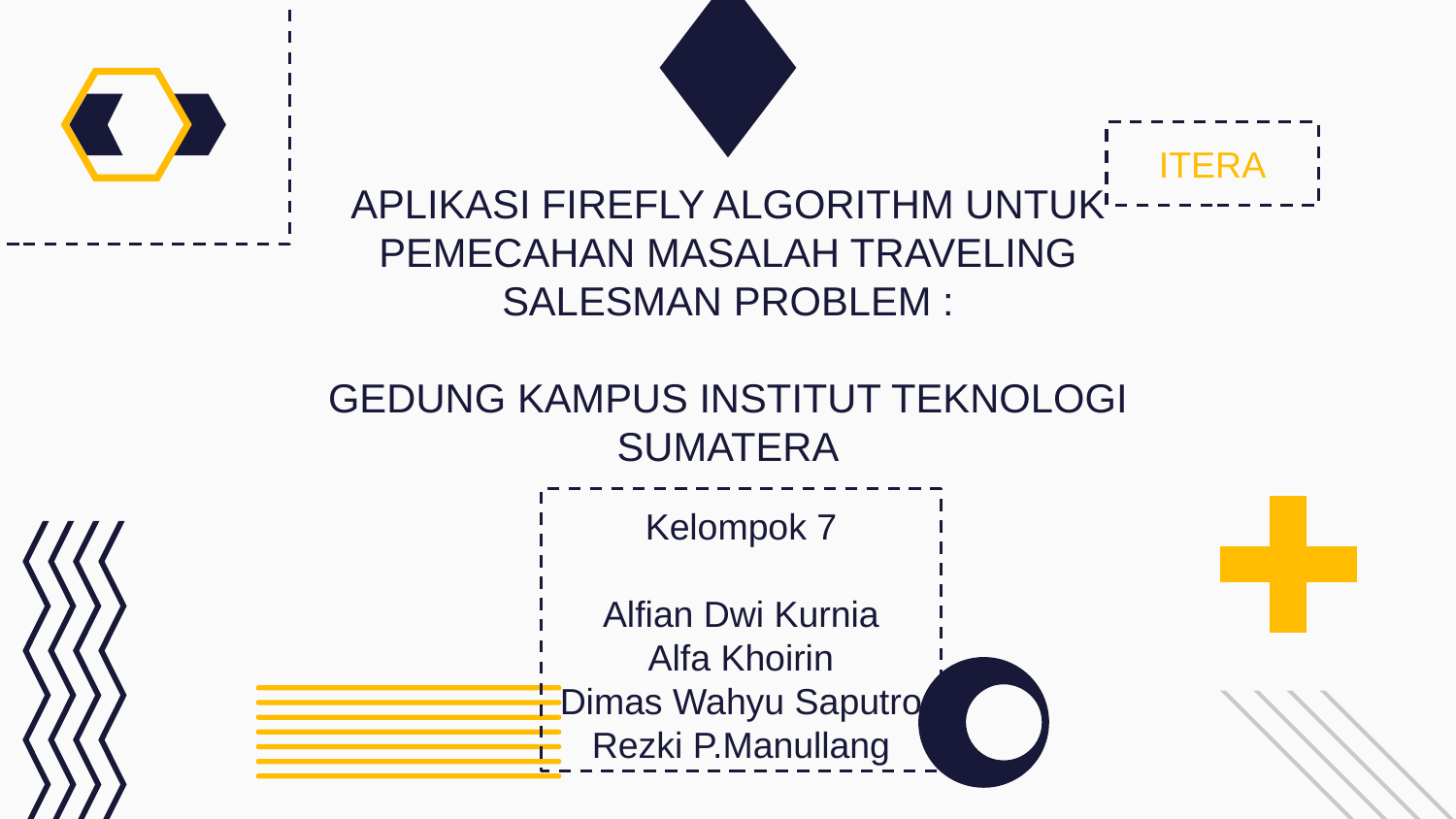

ITERA
# APLIKASI FIREFLY ALGORITHM UNTUK PEMECAHAN MASALAH TRAVELING SALESMAN PROBLEM : GEDUNG KAMPUS INSTITUT TEKNOLOGI SUMATERA
Kelompok 7

Alfian Dwi Kurnia
Alfa Khoirin
Dimas Wahyu Saputro
Rezki P.Manullang